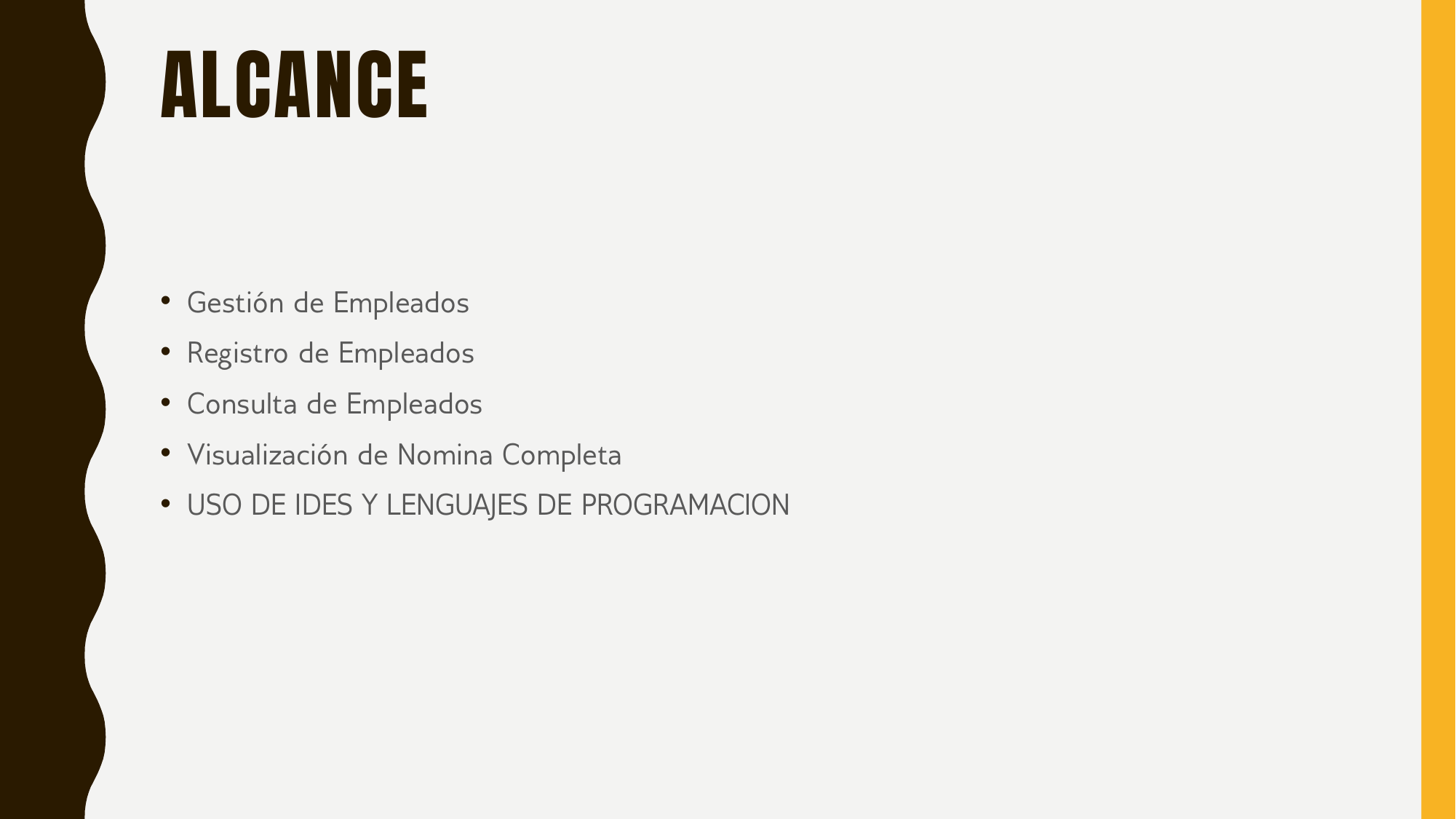

# Alcance
Gestión de Empleados
Registro de Empleados
Consulta de Empleados
Visualización de Nomina Completa
USO DE IDES Y LENGUAJES DE PROGRAMACION